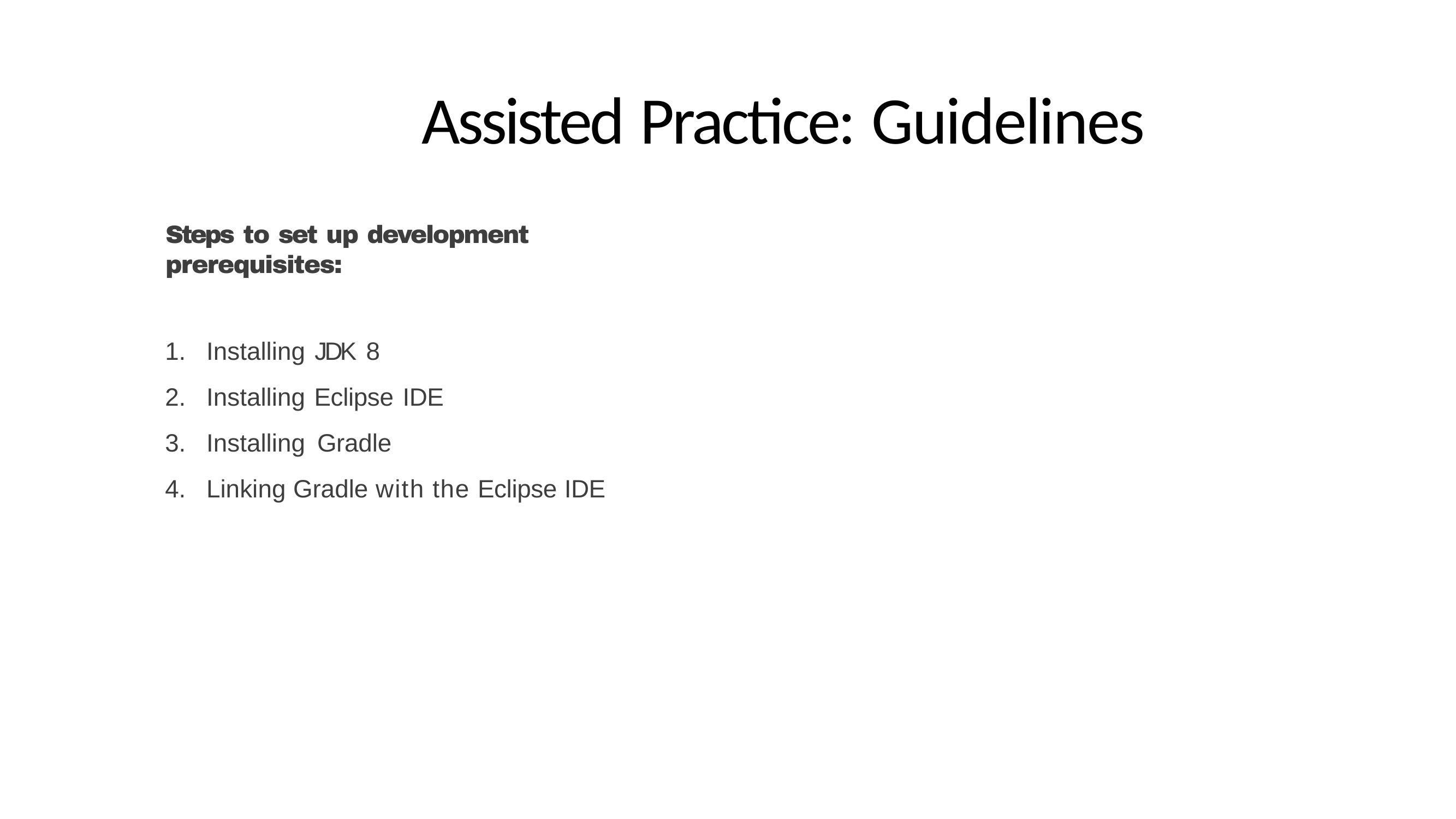

# Assisted Practice: Guidelines

Steps to set up development prerequisites:

Installing JDK 8
Installing Eclipse IDE
Installing Gradle
Linking Gradle with the Eclipse IDE